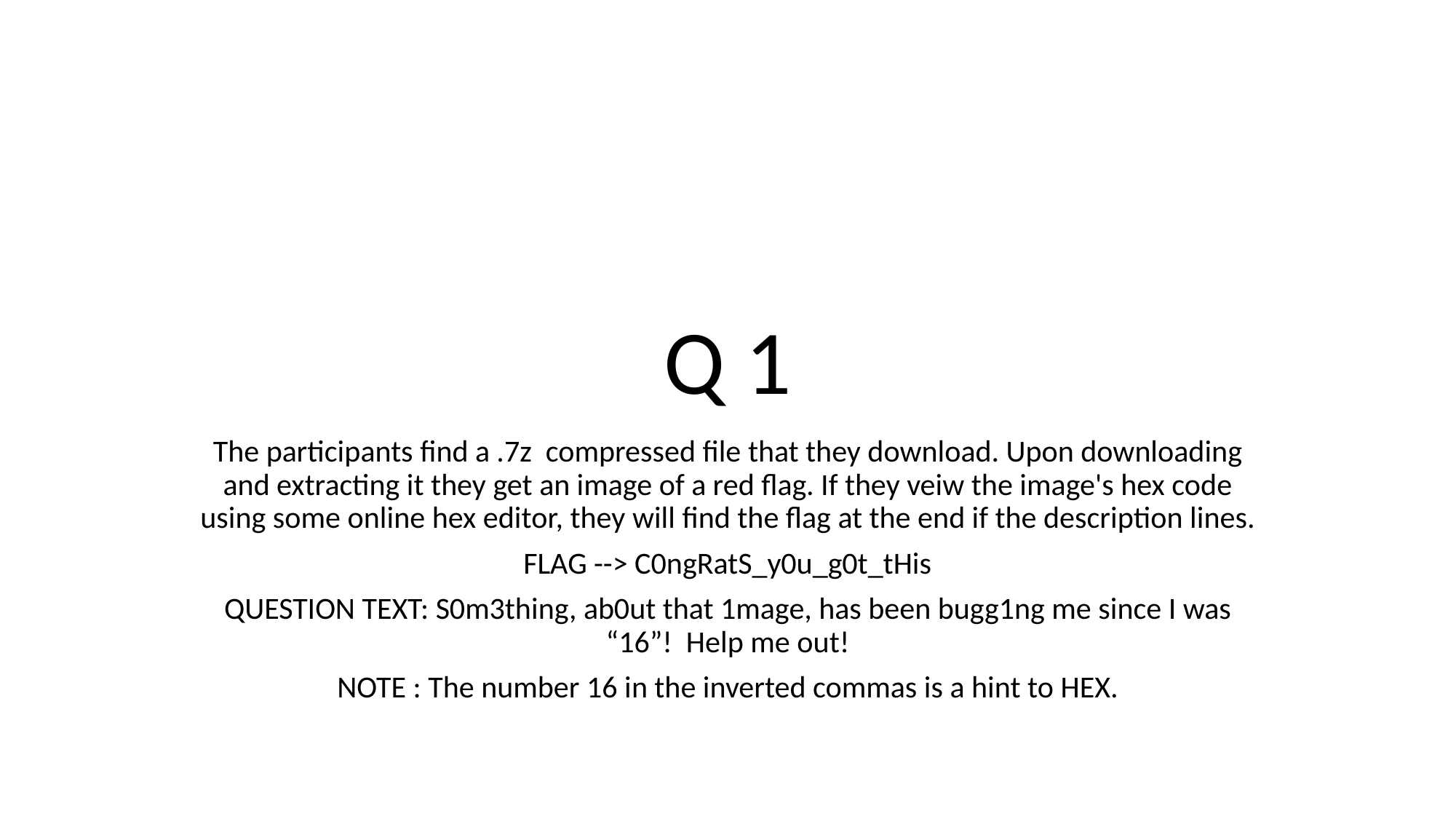

# Q 1
The participants find a .7z  compressed file that they download. Upon downloading and extracting it they get an image of a red flag. If they veiw the image's hex code using some online hex editor, they will find the flag at the end if the description lines.
FLAG --> C0ngRatS_y0u_g0t_tHis
QUESTION TEXT: S0m3thing, ab0ut that 1mage, has been bugg1ng me since I was “16”!  Help me out!
NOTE : The number 16 in the inverted commas is a hint to HEX.